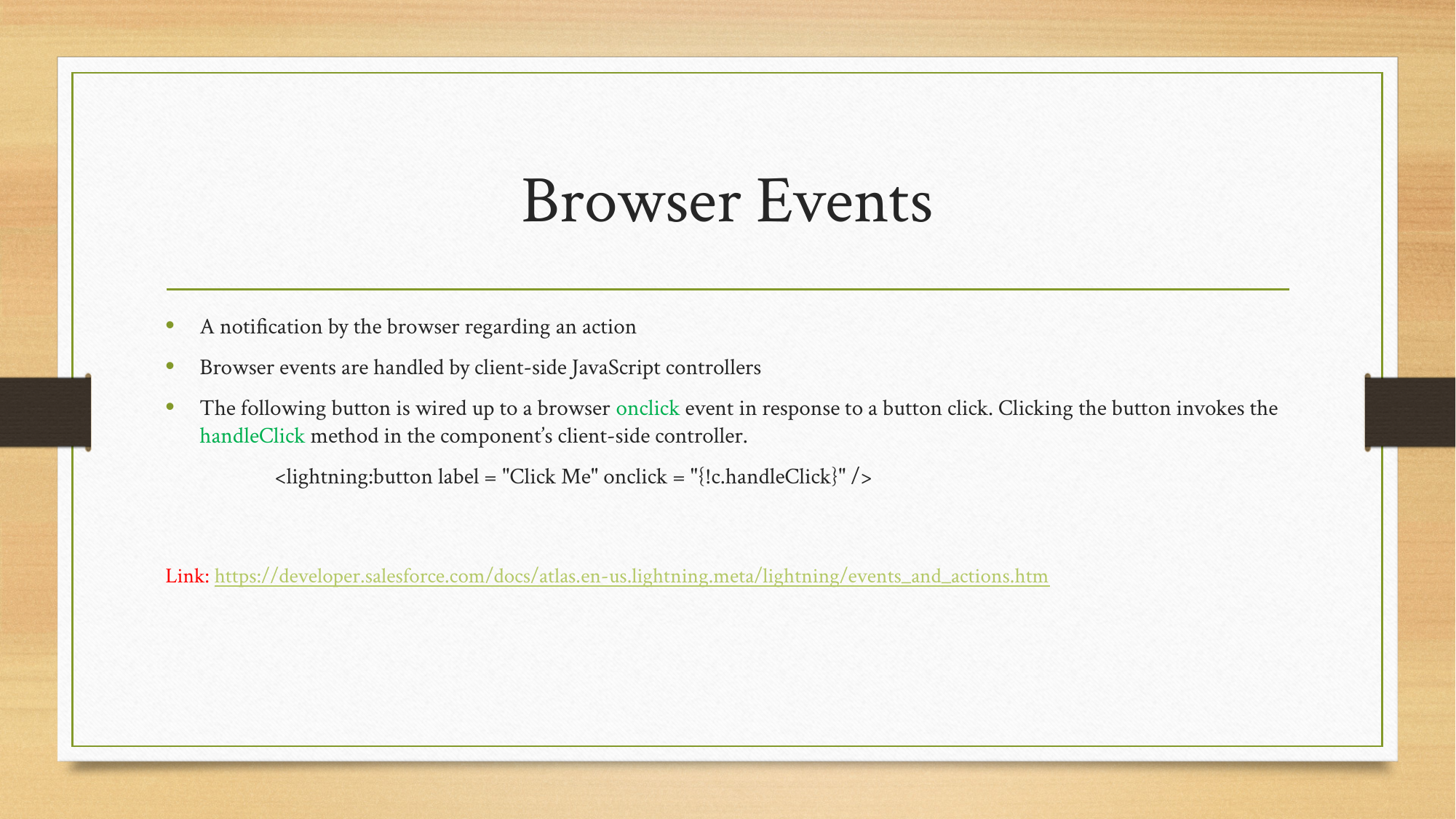

# Browser Events
A notification by the browser regarding an action
Browser events are handled by client-side JavaScript controllers
The following button is wired up to a browser onclick event in response to a button click. Clicking the button invokes the handleClick method in the component’s client-side controller.
	<lightning:button label = "Click Me" onclick = "{!c.handleClick}" />

Link: https://developer.salesforce.com/docs/atlas.en-us.lightning.meta/lightning/events_and_actions.htm